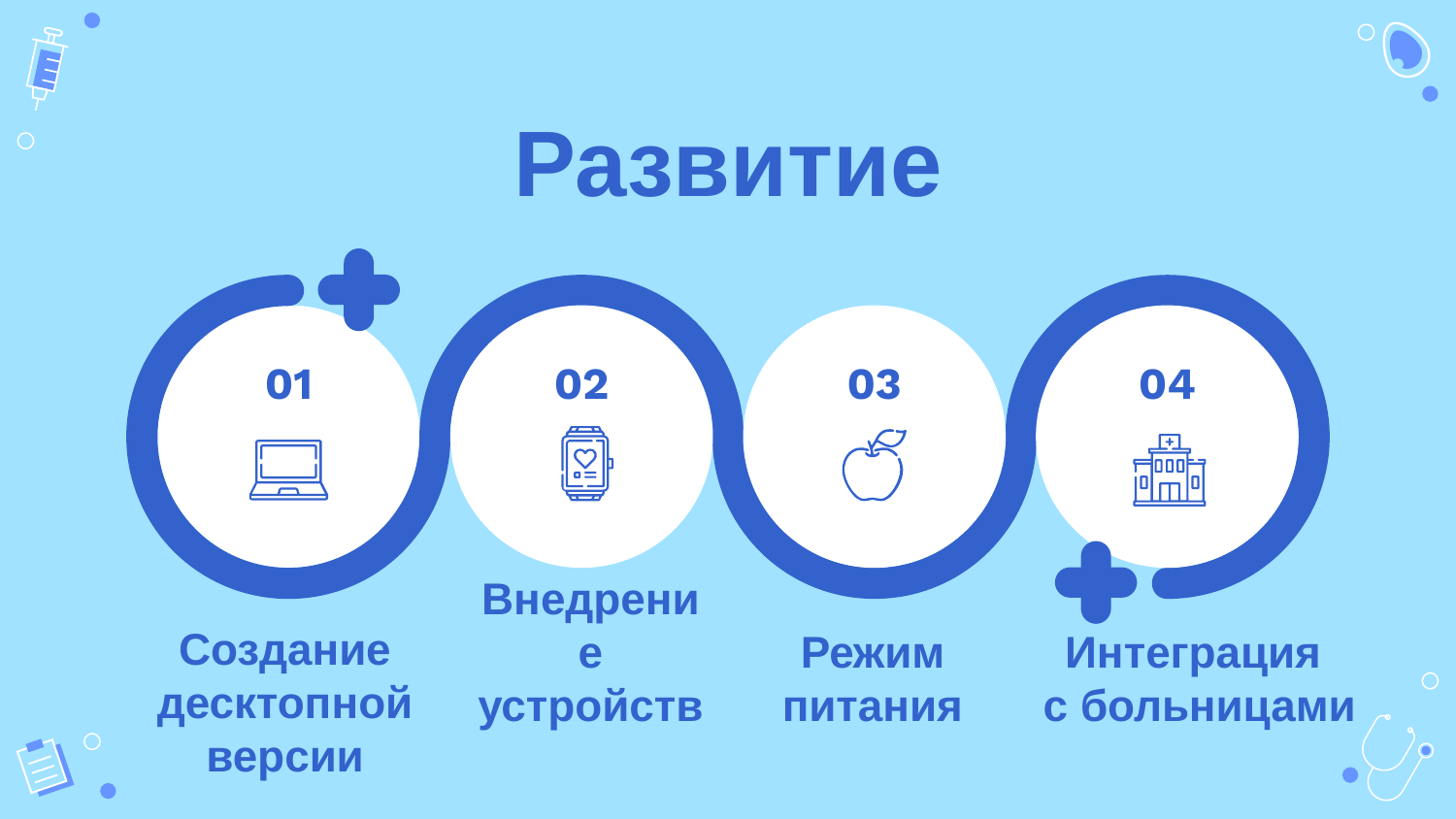

# Развитие

02
04
01
03

Интеграция
с больницами
Внедрение устройств
Режим питания
Создание десктопной версии